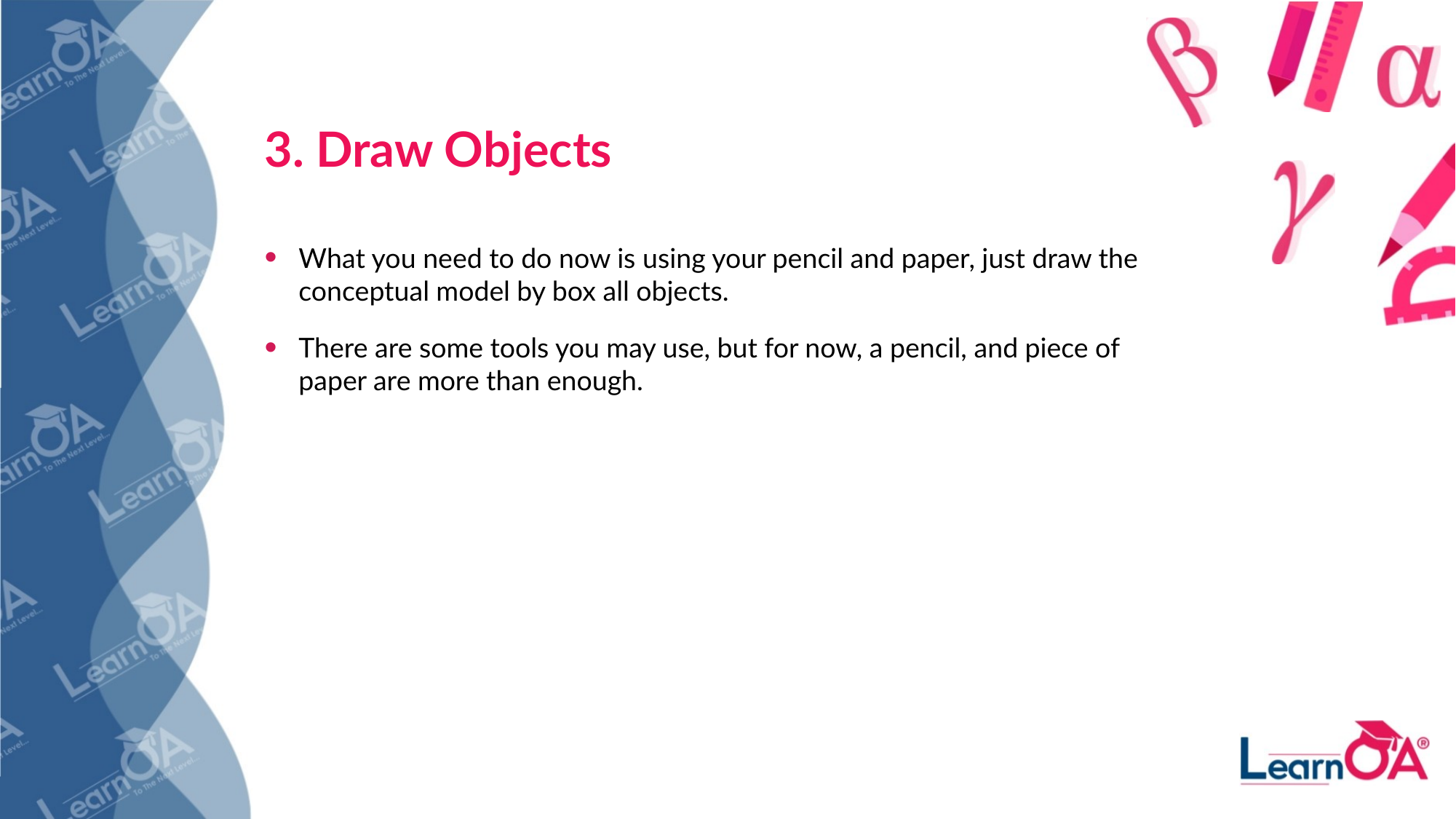

# 3. Draw Objects
What you need to do now is using your pencil and paper, just draw the conceptual model by box all objects.
There are some tools you may use, but for now, a pencil, and piece of paper are more than enough.